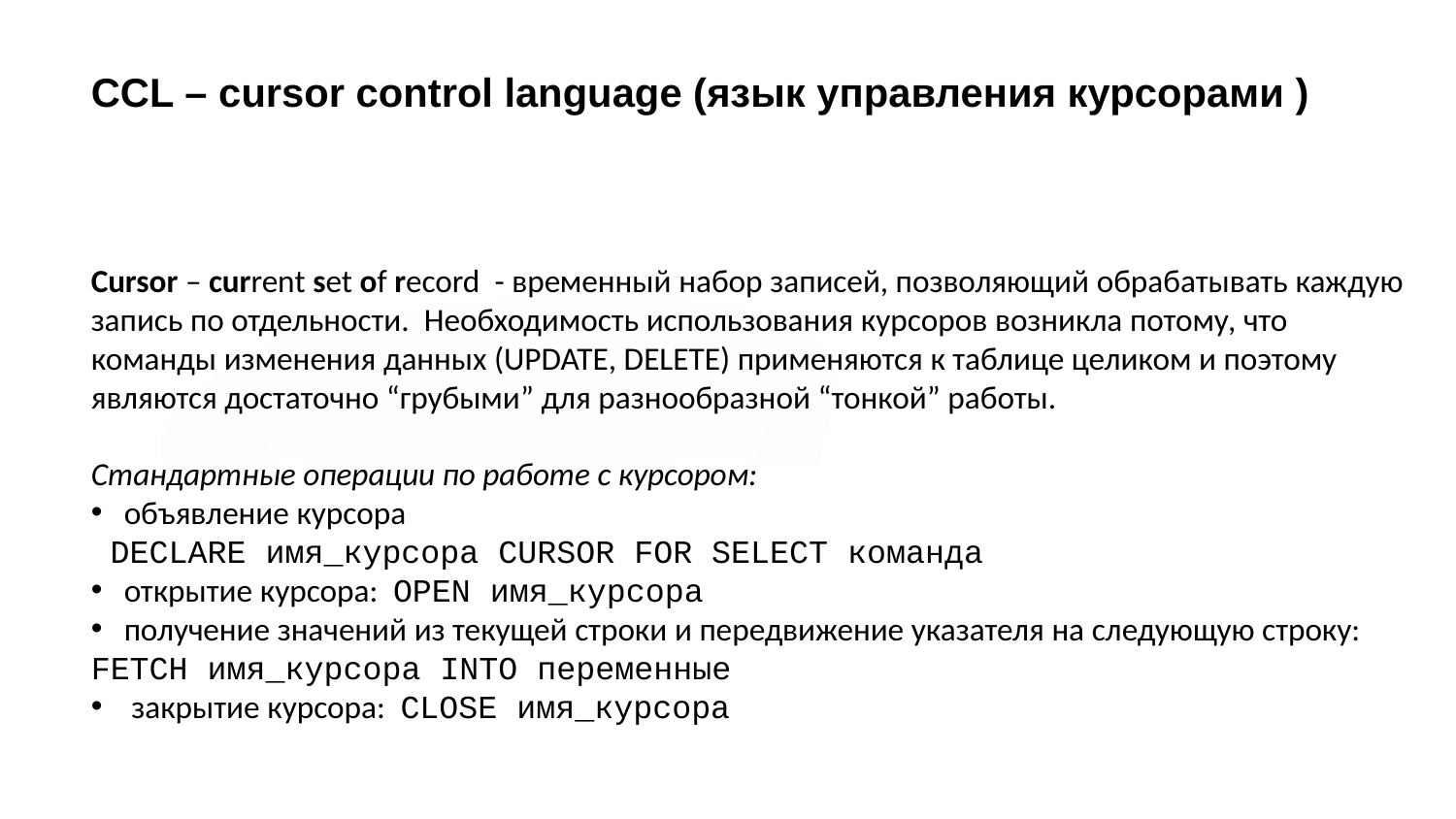

# CCL – cursor control language (язык управления курсорами )
Cursor – current set of record  - временный набор записей, позволяющий обрабатывать каждую запись по отдельности.  Необходимость использования курсоров возникла потому, что команды изменения данных (UPDATE, DELETE) применяются к таблице целиком и поэтому являются достаточно “грубыми” для разнообразной “тонкой” работы.

Стандартные операции по работе с курсором:
   объявление курсора
 DECLARE имя_курсора CURSOR FOR SELECT команда
   открытие курсора:  OPEN имя_курсора
   получение значений из текущей строки и передвижение указателя на следующую строку:
FETCH имя_курсора INTO переменные
    закрытие курсора:  CLOSE имя_курсора